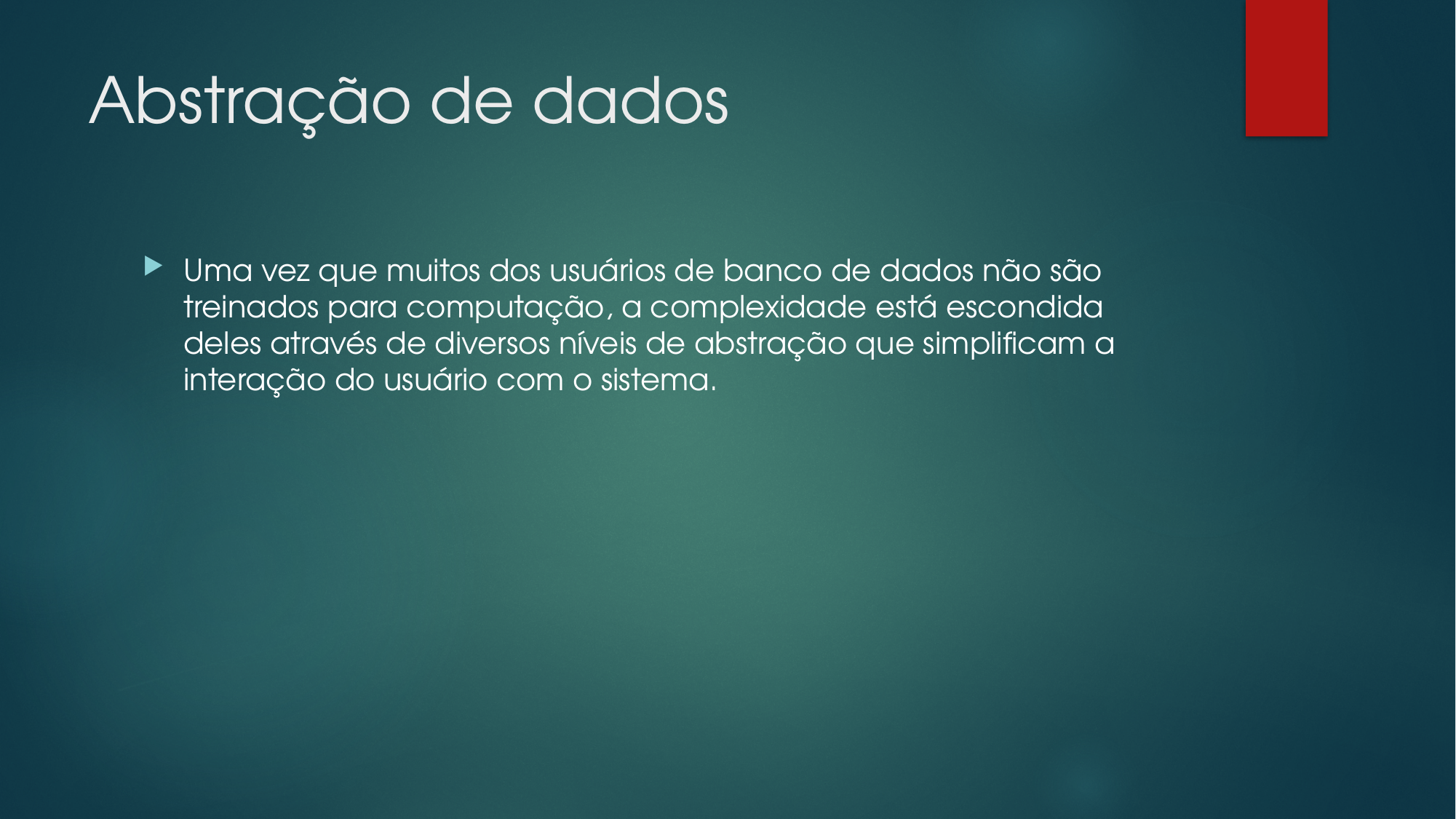

# Abstração de dados
Uma vez que muitos dos usuários de banco de dados não são treinados para computação, a complexidade está escondida deles através de diversos níveis de abstração que simplificam a interação do usuário com o sistema.